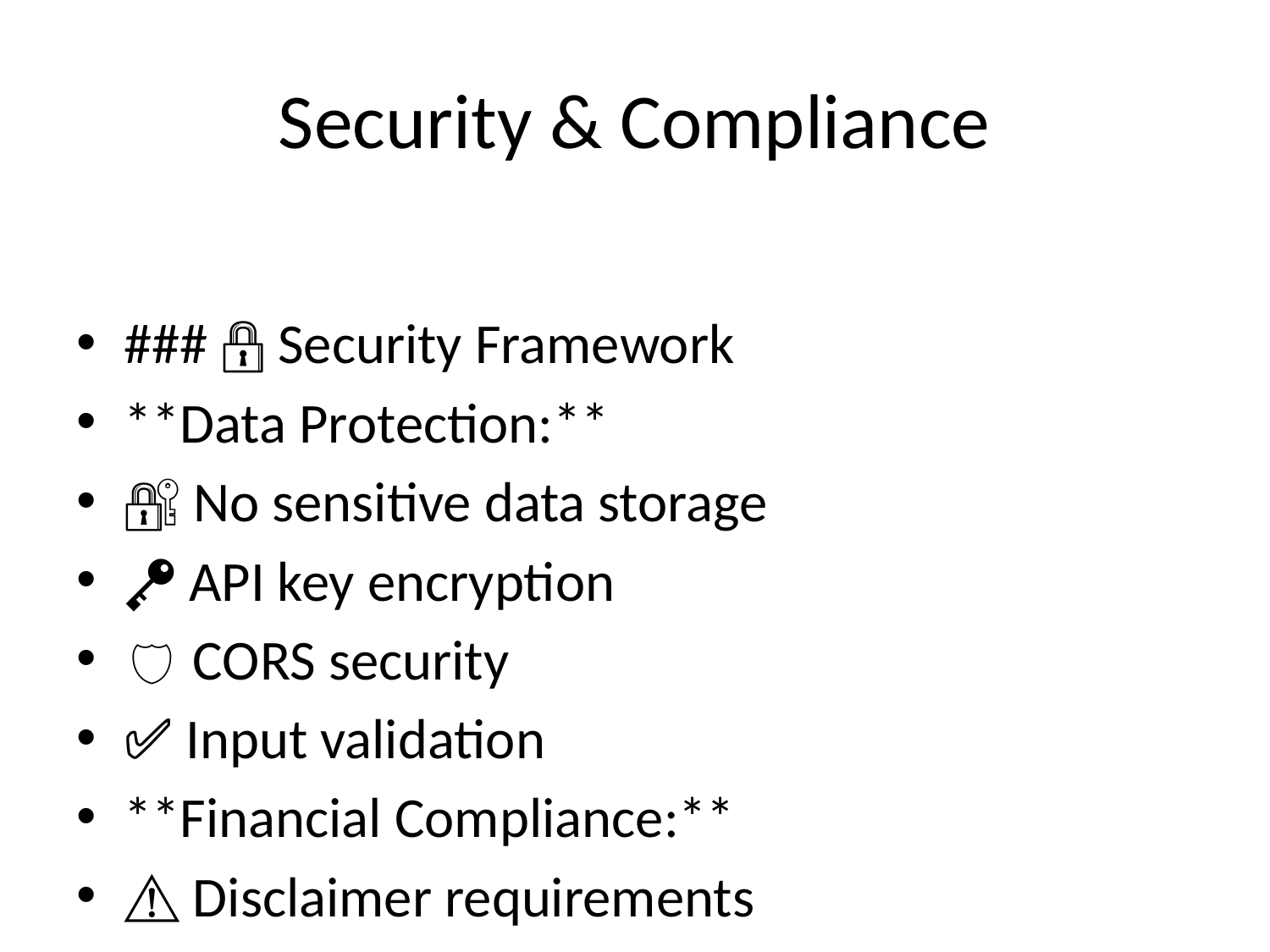

# Security & Compliance

### 🔒 Security Framework
**Data Protection:**
🔐 No sensitive data storage
🔑 API key encryption
🛡️ CORS security
✅ Input validation
**Financial Compliance:**
⚠️ Disclaimer requirements
📋 Risk disclosure
📜 Regulatory compliance notes
📊 Audit trail capability
**Privacy Features:**
🏠 Local AI processing (Ollama)
🔒 Encrypted API communications
🚫 No personal data retention
✅ GDPR compliance ready
---